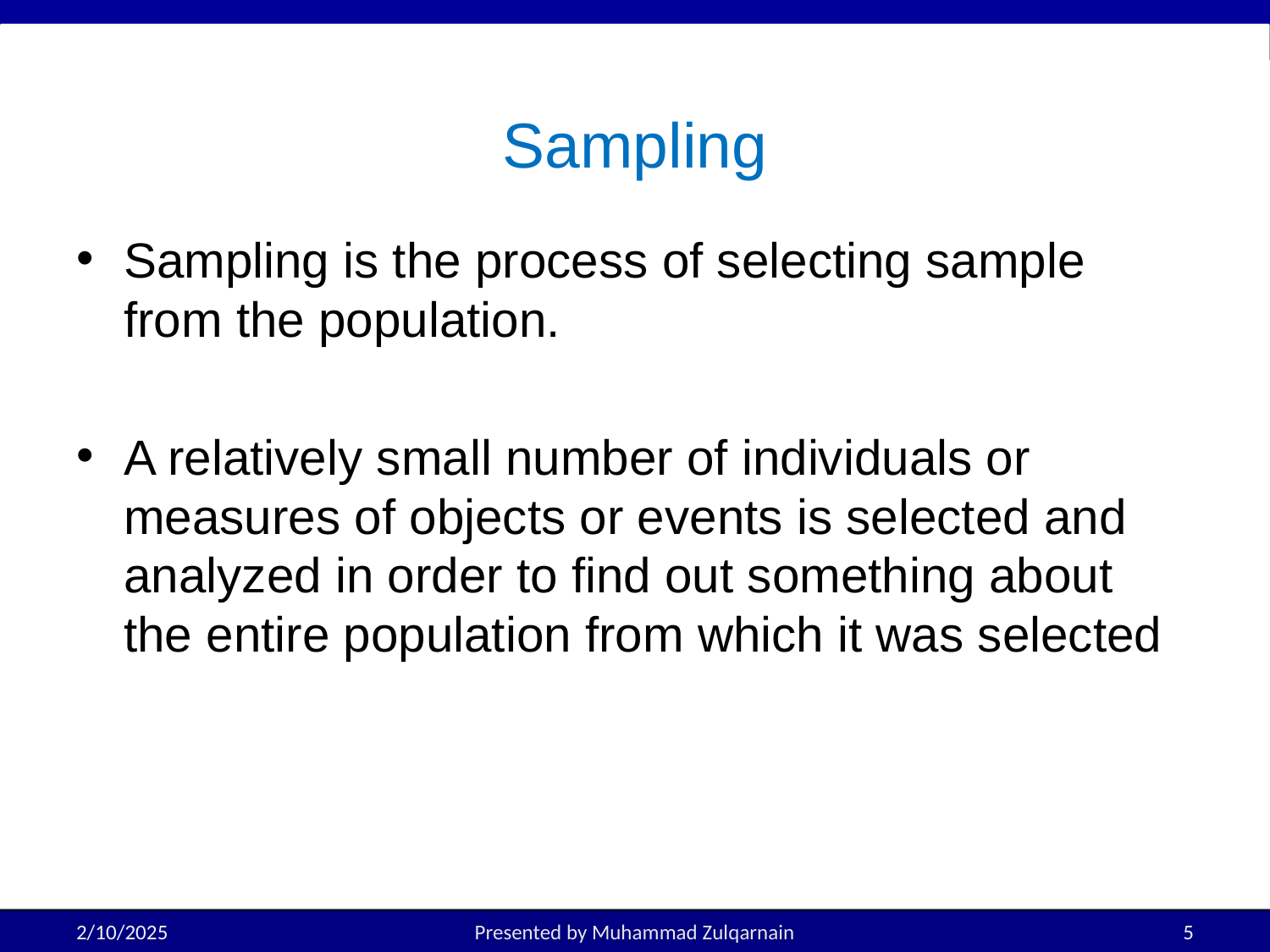

# Sampling
Sampling is the process of selecting sample from the population.

A relatively small number of individuals or measures of objects or events is selected and analyzed in order to find out something about the entire population from which it was selected

2/10/2025
Presented by Muhammad Zulqarnain
5